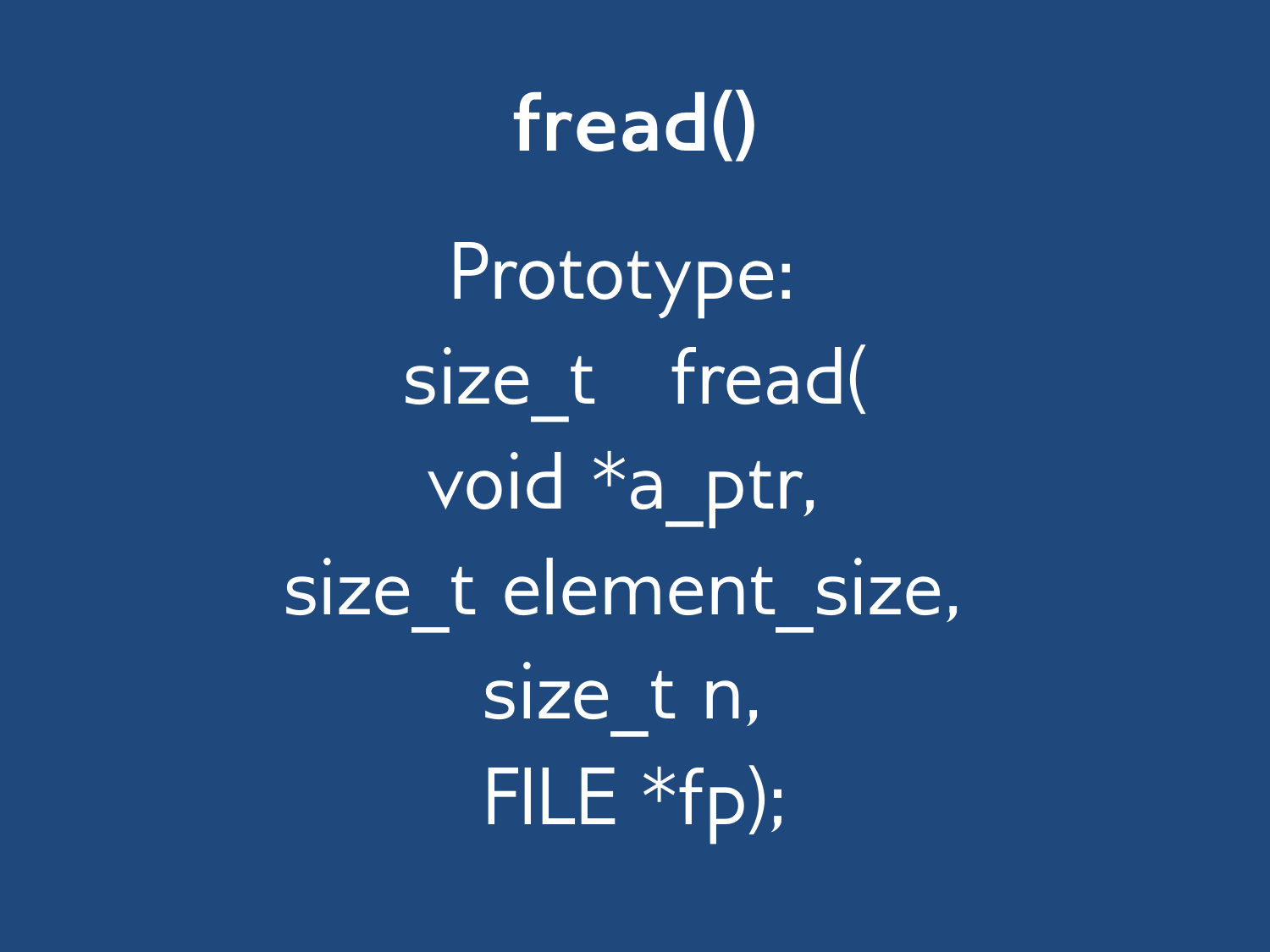

# fread()
Prototype:
size_t   fread(
void *a_ptr,
size_t element_size,
size_t n,
FILE *fp);